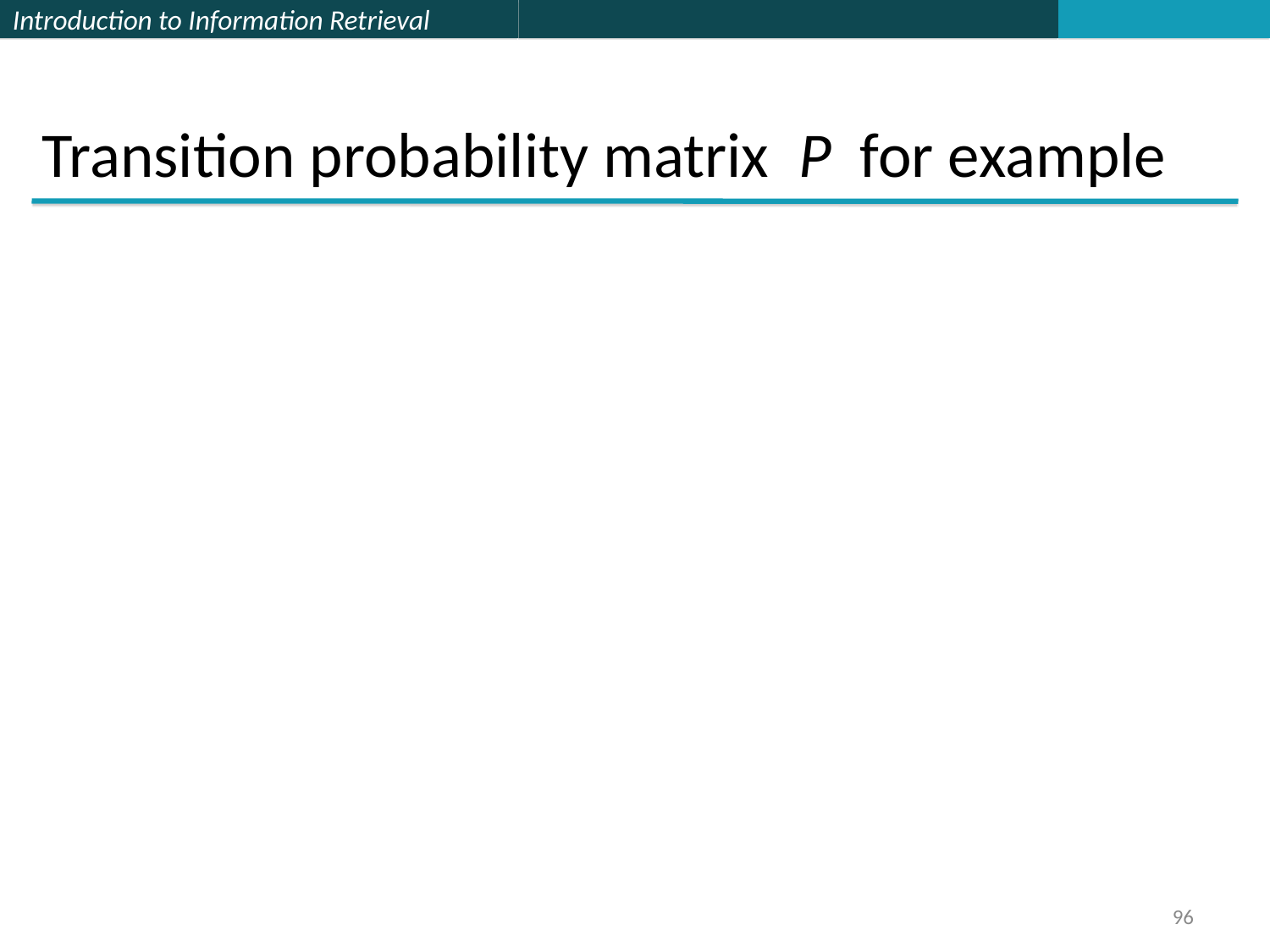

Transition probability matrix  P  for example
96